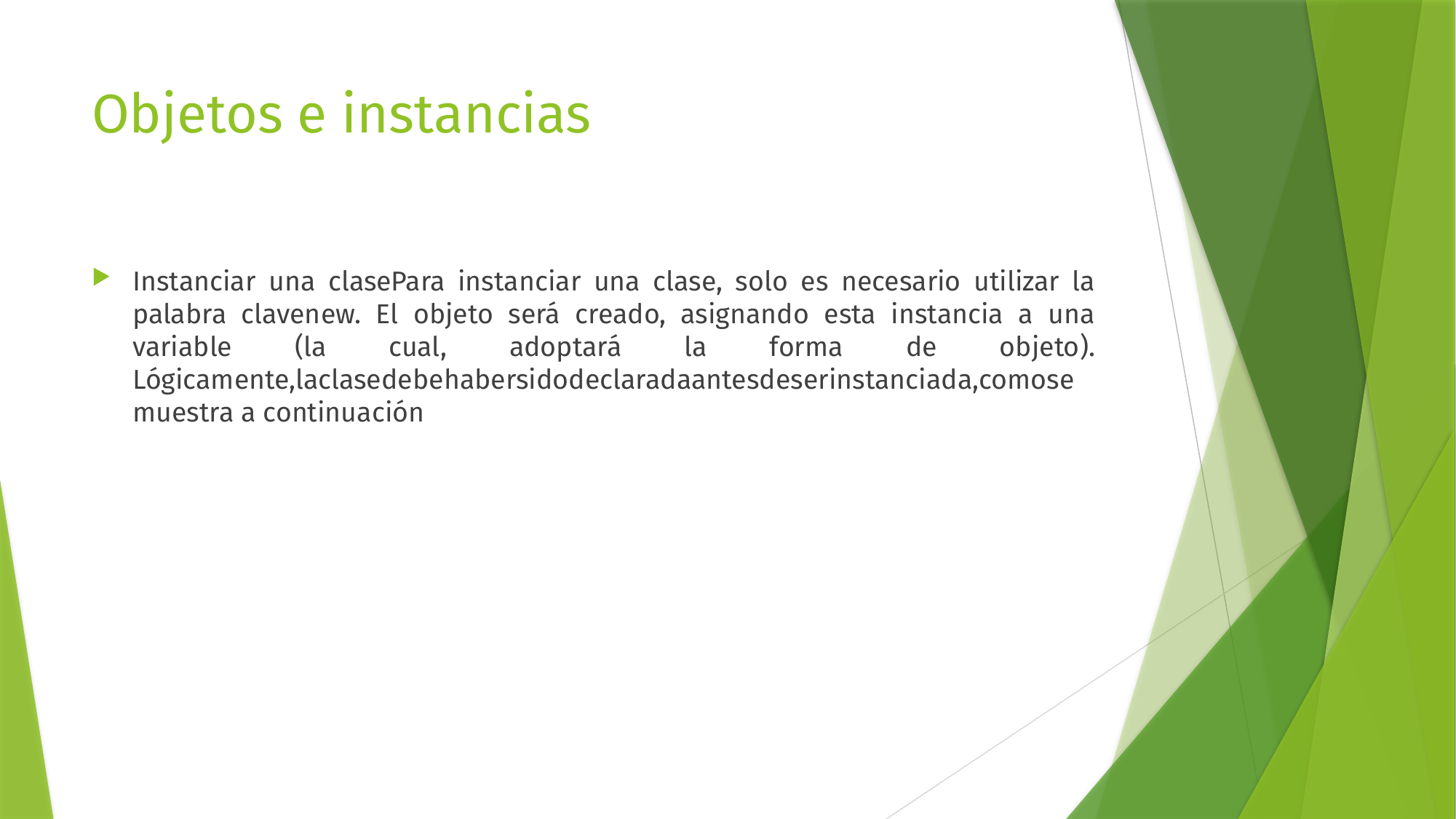

# Objetos e instancias
Instanciar una clasePara instanciar una clase, solo es necesario utilizar la palabra clavenew. El objeto será creado, asignando esta instancia a una variable (la cual, adoptará la forma de objeto). Lógicamente,laclasedebehabersidodeclaradaantesdeserinstanciada,comose muestra a continuación